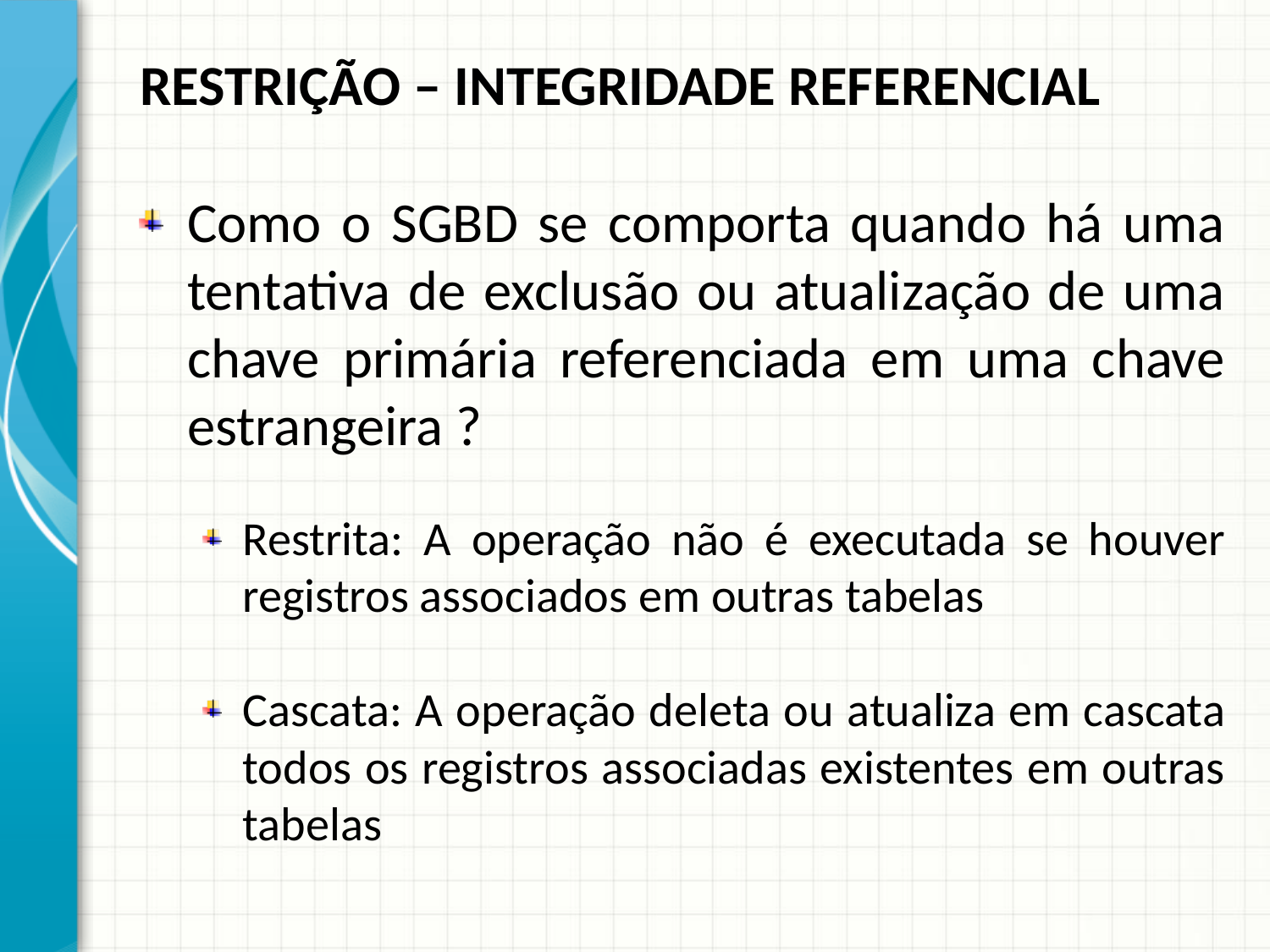

RESTRIÇÃO – INTEGRIDADE REFERENCIAL

Como o SGBD se comporta quando há uma tentativa de exclusão ou atualização de uma chave primária referenciada em uma chave estrangeira ?

Restrita: A operação não é executada se houver registros associados em outras tabelas

Cascata: A operação deleta ou atualiza em cascata todos os registros associadas existentes em outras tabelas